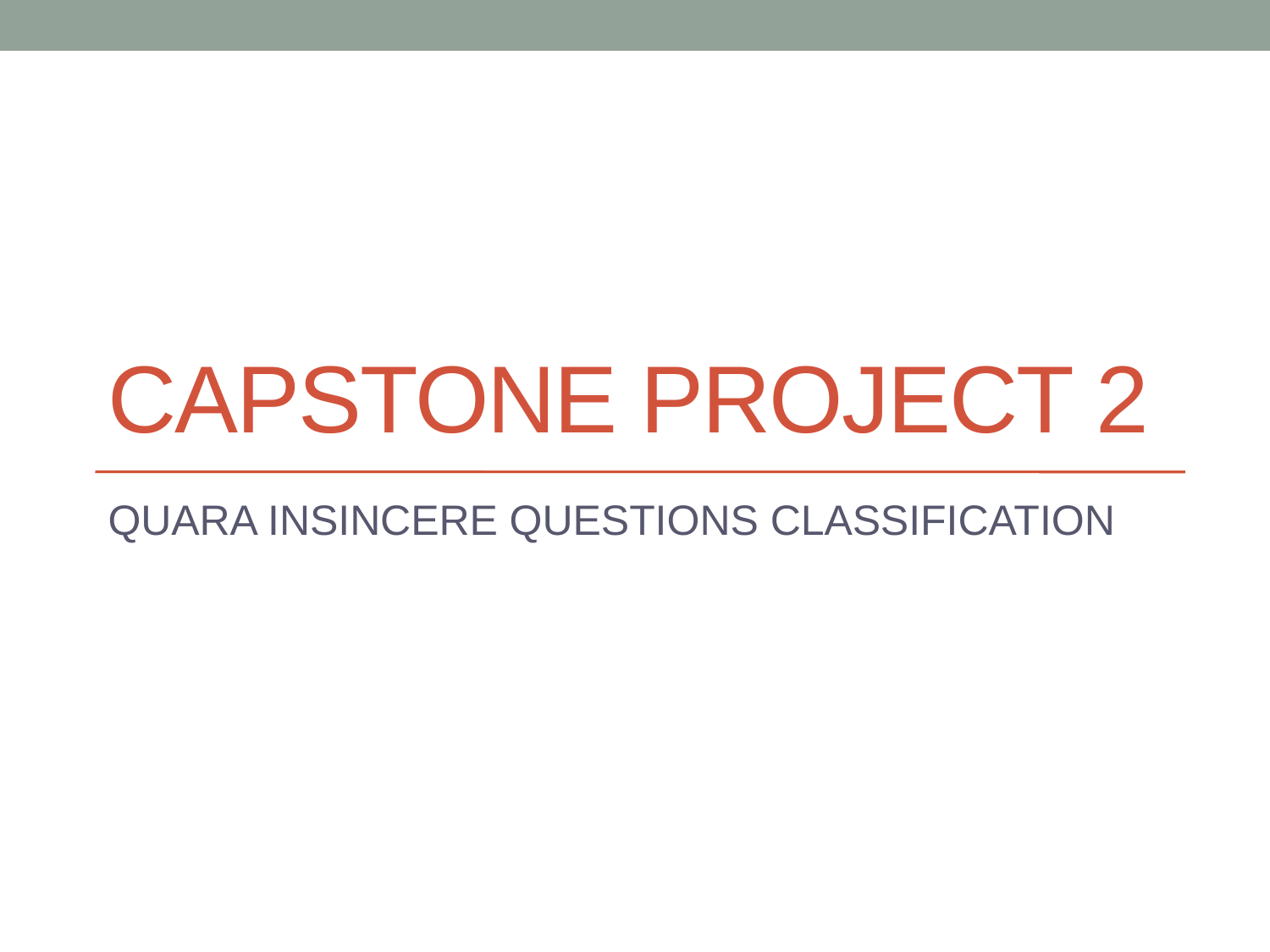

# CAPSTONE PROJECT 2
QUARA INSINCERE QUESTIONS CLASSIFICATION